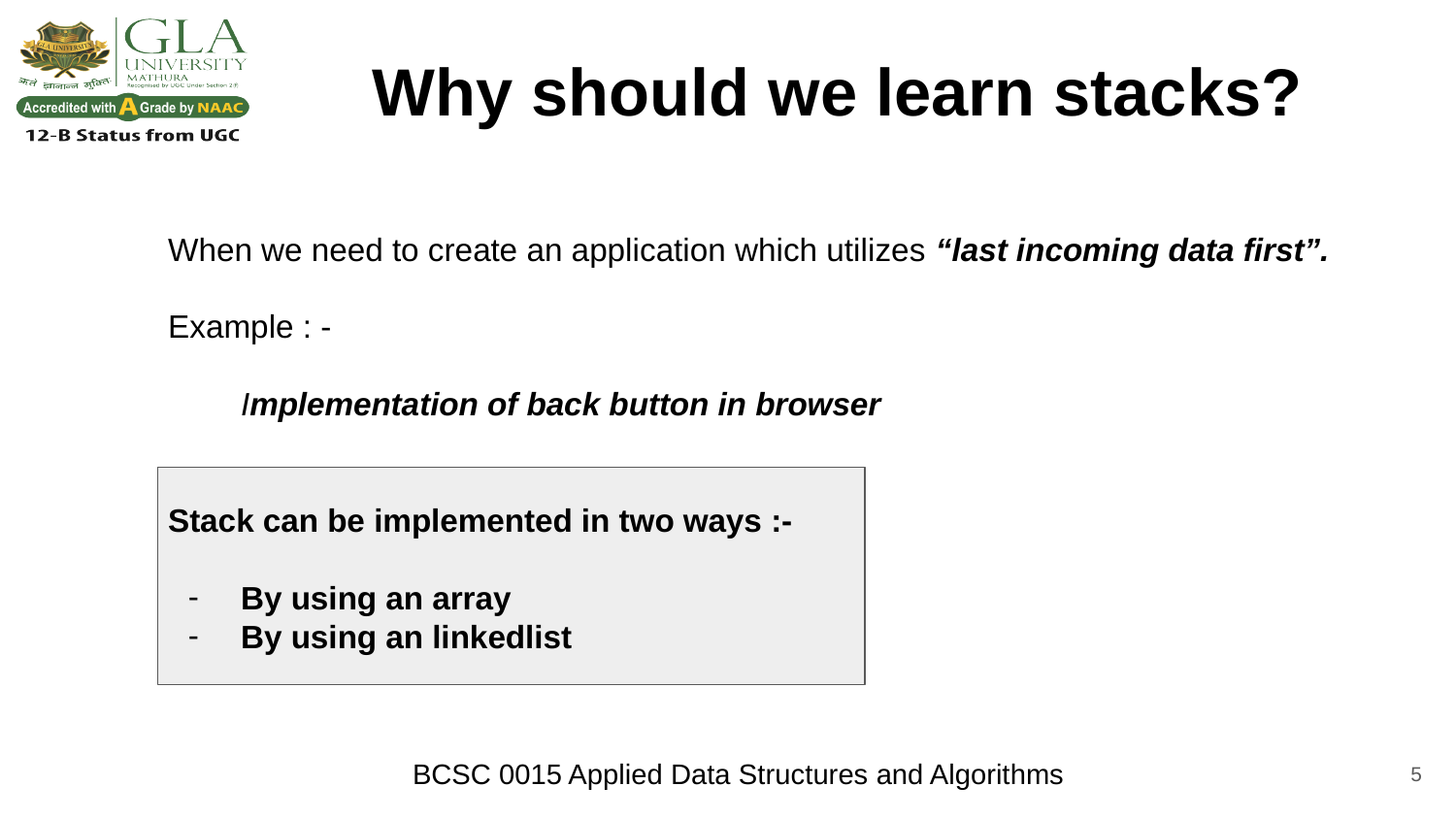

# Why should we learn stacks?
When we need to create an application which utilizes “last incoming data first”.

Example : -

Implementation of back button in browser

Stack can be implemented in two ways :-

By using an array
By using an linkedlist

5